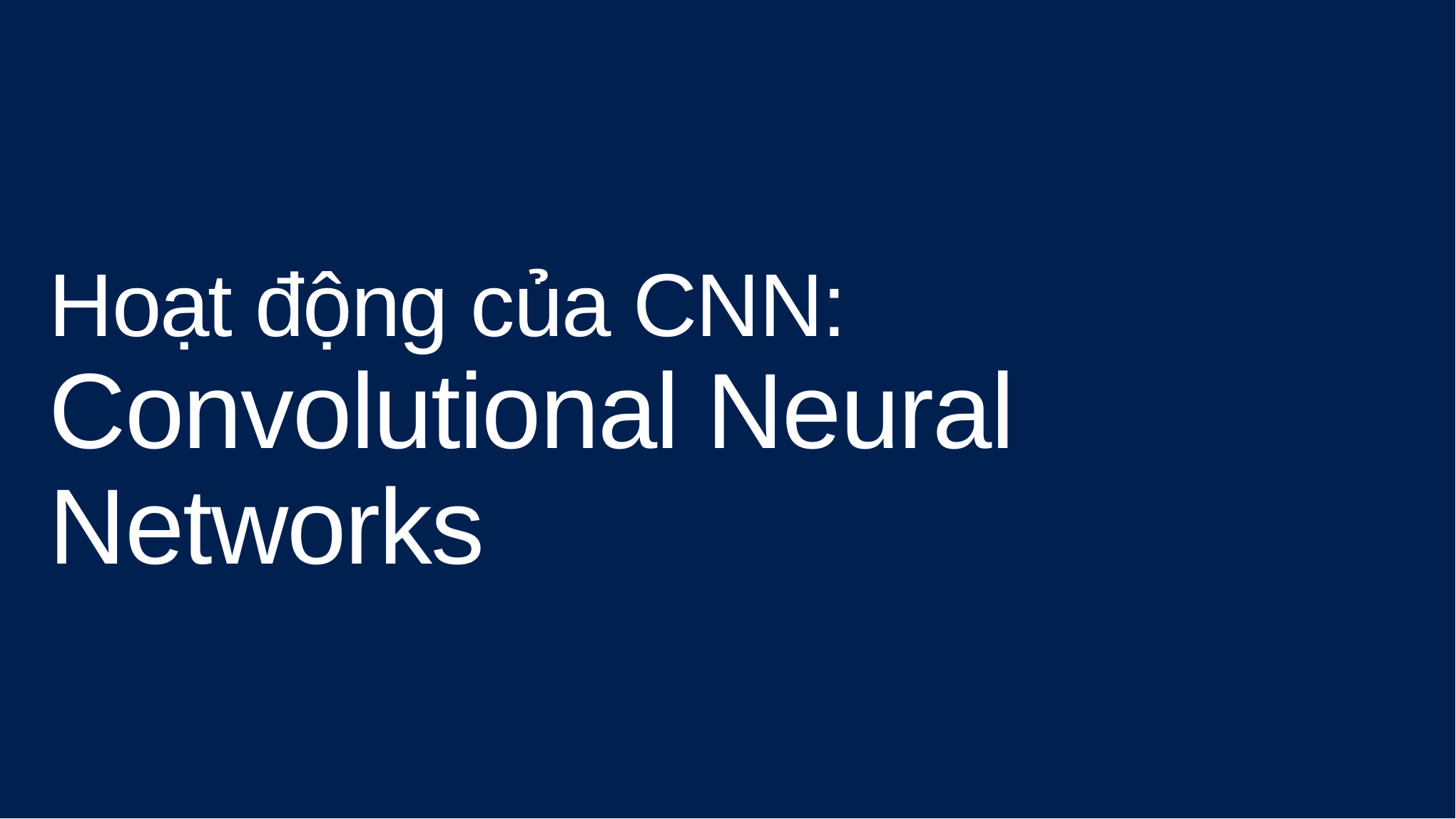

# Hoạt động của CNN: Convolutional Neural Networks